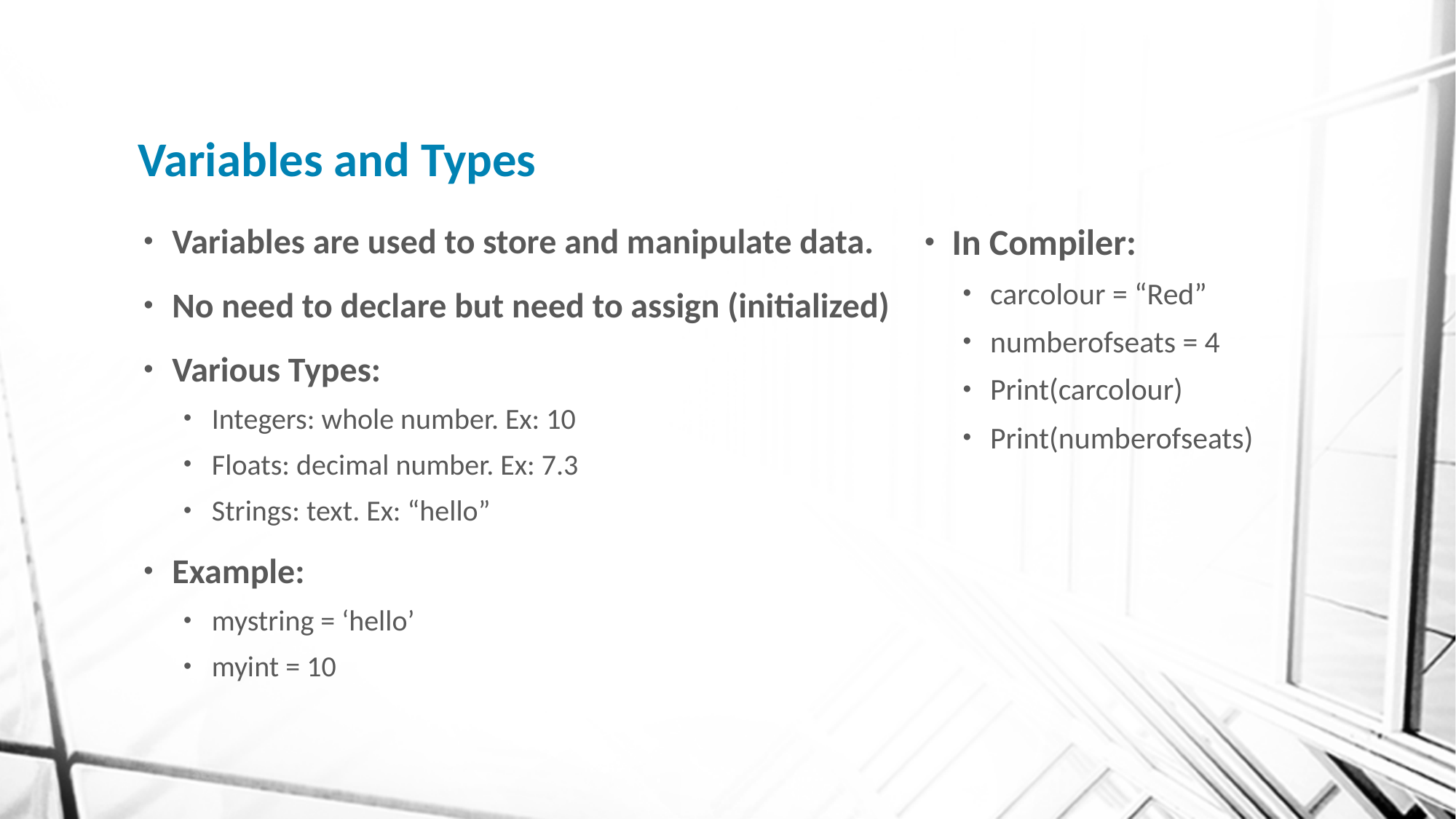

# Variables and Types
Variables are used to store and manipulate data.
No need to declare but need to assign (initialized)
Various Types:
Integers: whole number. Ex: 10
Floats: decimal number. Ex: 7.3
Strings: text. Ex: “hello”
Example:
mystring = ‘hello’
myint = 10
In Compiler:
carcolour = “Red”
numberofseats = 4
Print(carcolour)
Print(numberofseats)